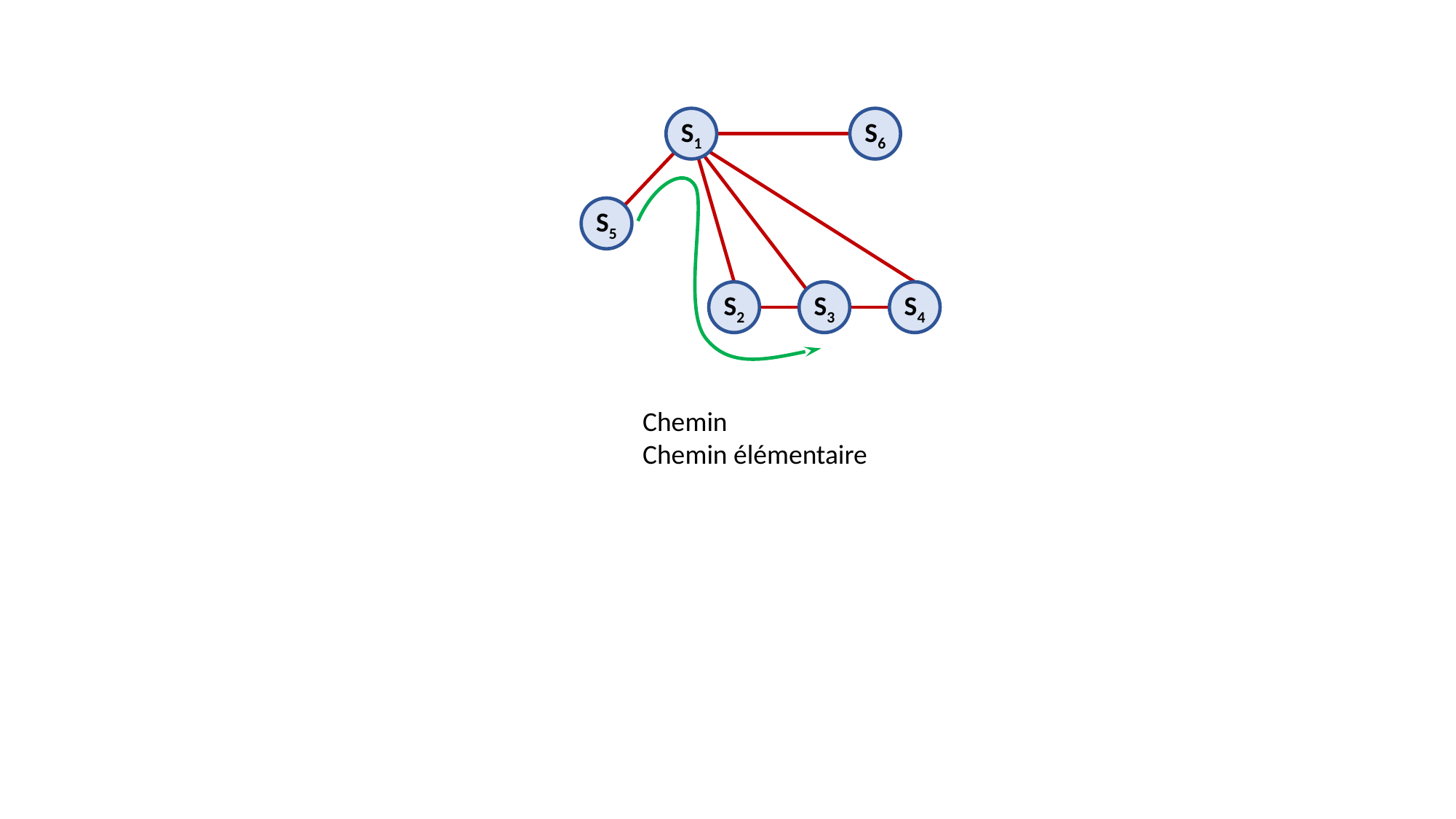

S1
S6

S5
S2
S3
S4
Chemin
Chemin élémentaire